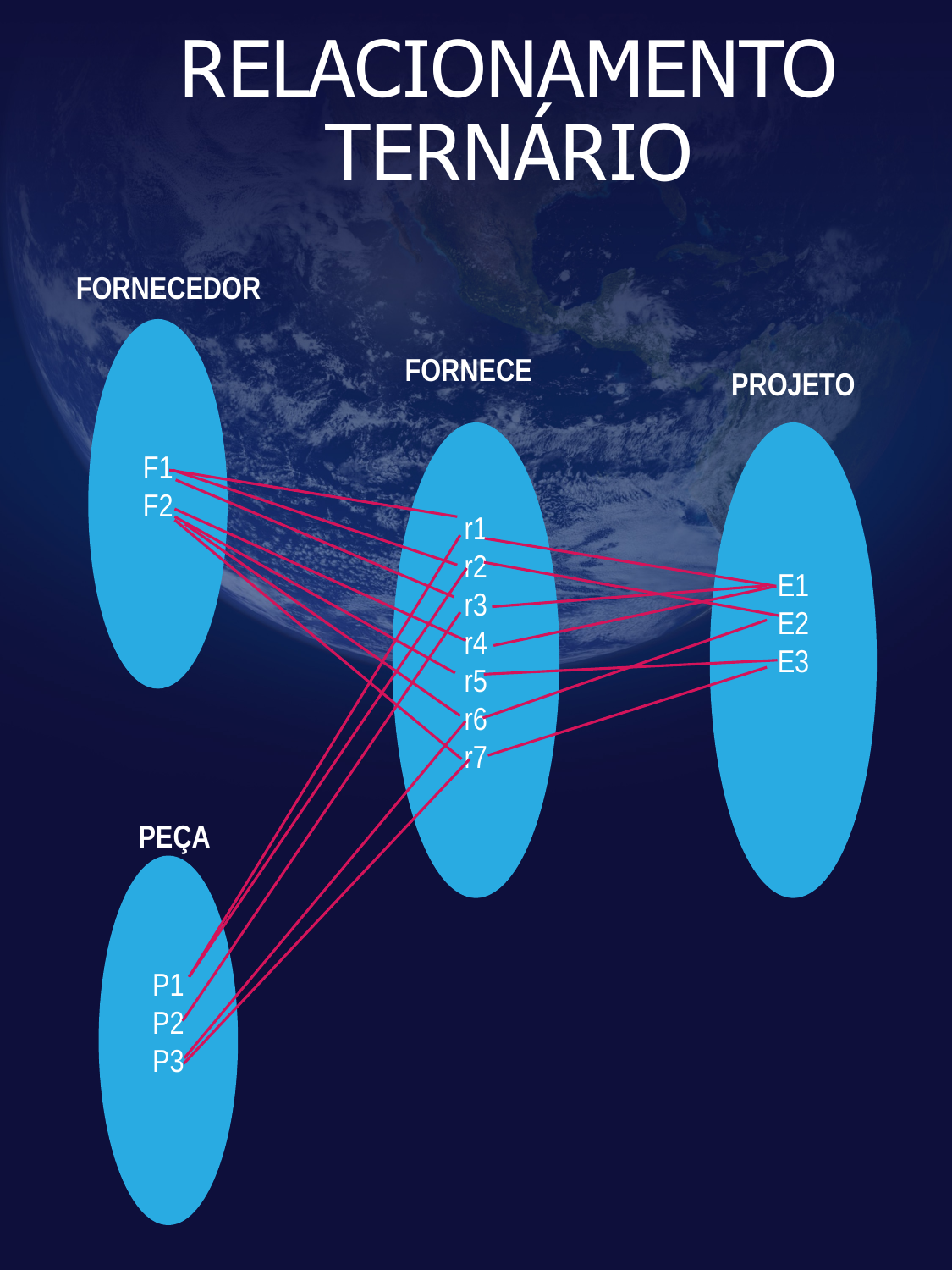

# RELACIONAMENTO TERNÁRIO
FORNECEDOR
F1
F2

FORNECE
PROJETO
E1
E2
E3

r1
r2
r3
r4
r5
r6
r7

PEÇA
P1
P2
P3